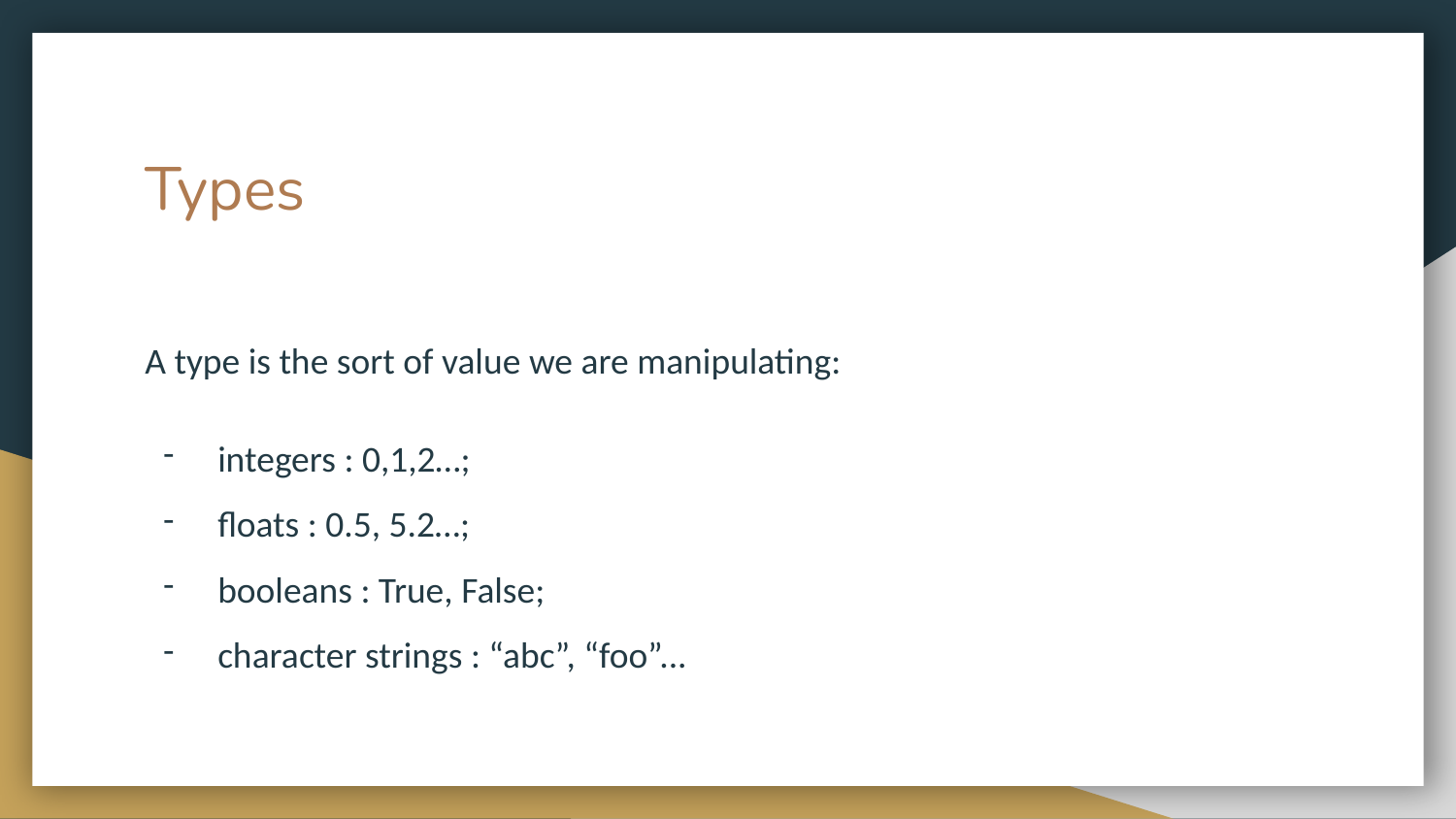

# Types
A type is the sort of value we are manipulating:
integers : 0,1,2…;
floats : 0.5, 5.2…;
booleans : True, False;
character strings : “abc”, “foo”...